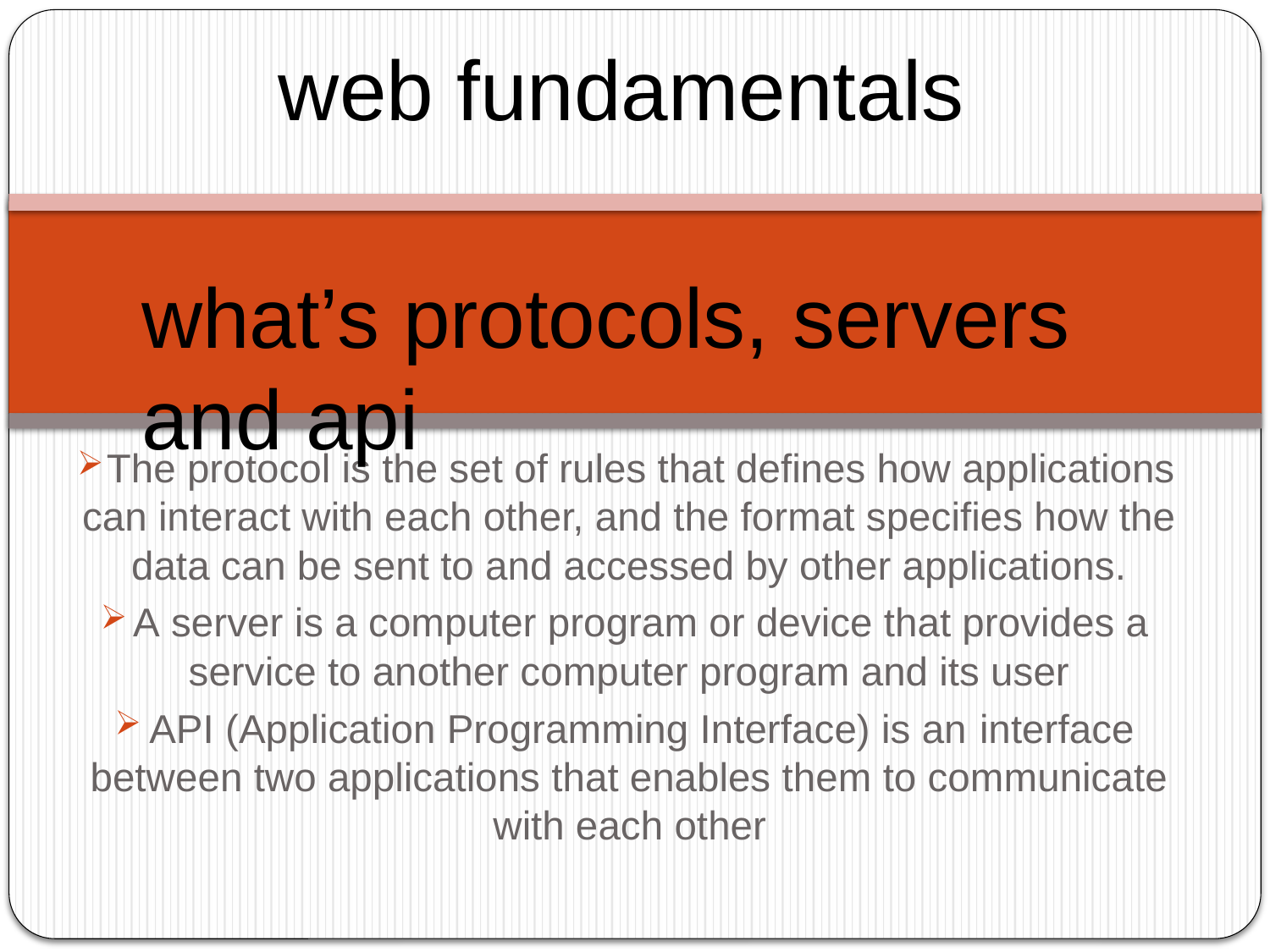

web fundamentals
what’s protocols, servers and api
The protocol is the set of rules that defines how applications can interact with each other, and the format specifies how the data can be sent to and accessed by other applications.
A server is a computer program or device that provides a service to another computer program and its user
API (Application Programming Interface) is an interface between two applications that enables them to communicate with each other